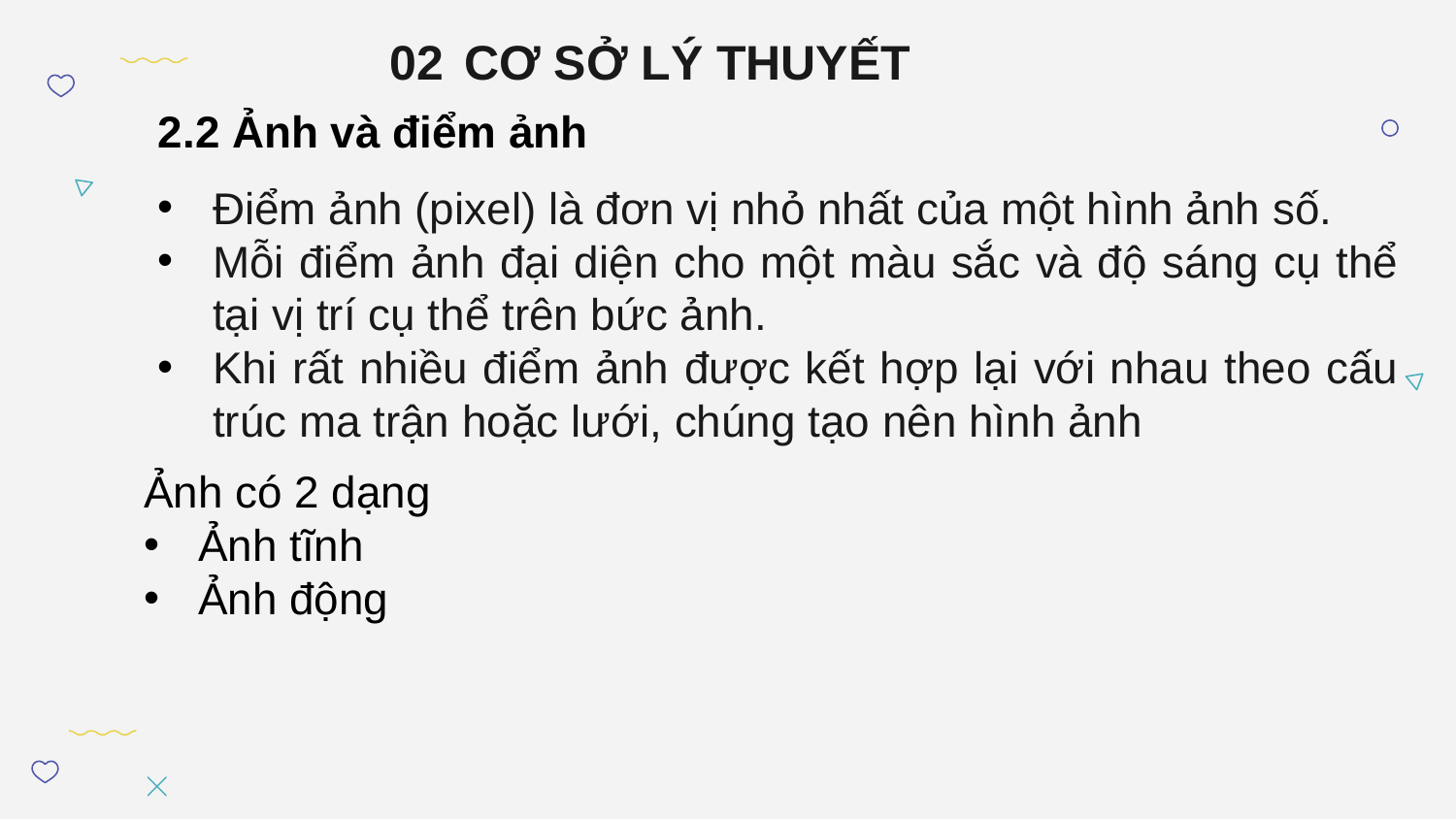

# CƠ SỞ LÝ THUYẾT
02
2.2 Ảnh và điểm ảnh
Điểm ảnh (pixel) là đơn vị nhỏ nhất của một hình ảnh số.
Mỗi điểm ảnh đại diện cho một màu sắc và độ sáng cụ thể tại vị trí cụ thể trên bức ảnh.
Khi rất nhiều điểm ảnh được kết hợp lại với nhau theo cấu trúc ma trận hoặc lưới, chúng tạo nên hình ảnh
Ảnh có 2 dạng
Ảnh tĩnh
Ảnh động